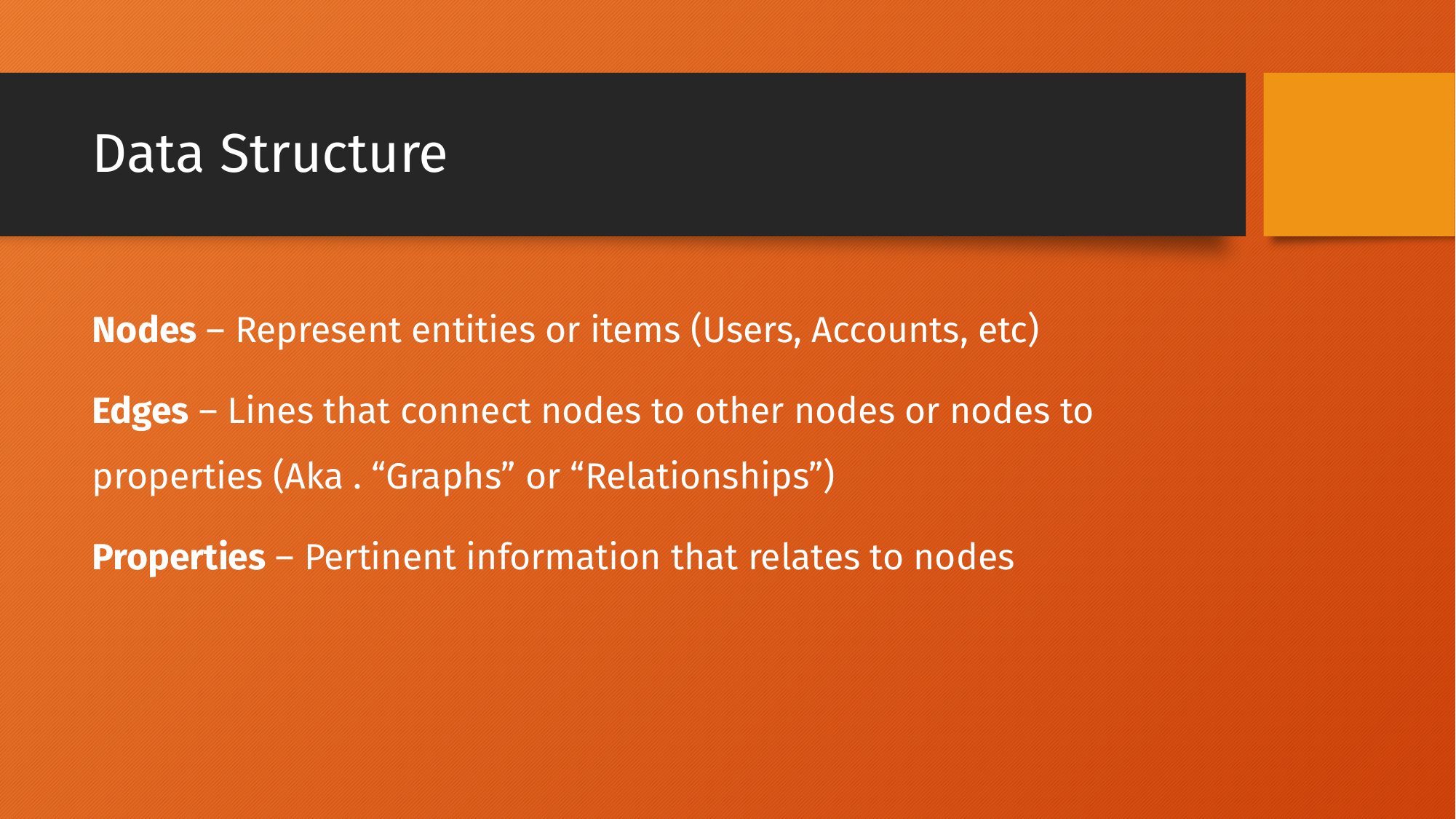

# Data Structure
Nodes – Represent entities or items (Users, Accounts, etc)
Edges – Lines that connect nodes to other nodes or nodes to properties (Aka . “Graphs” or “Relationships”)
Properties – Pertinent information that relates to nodes